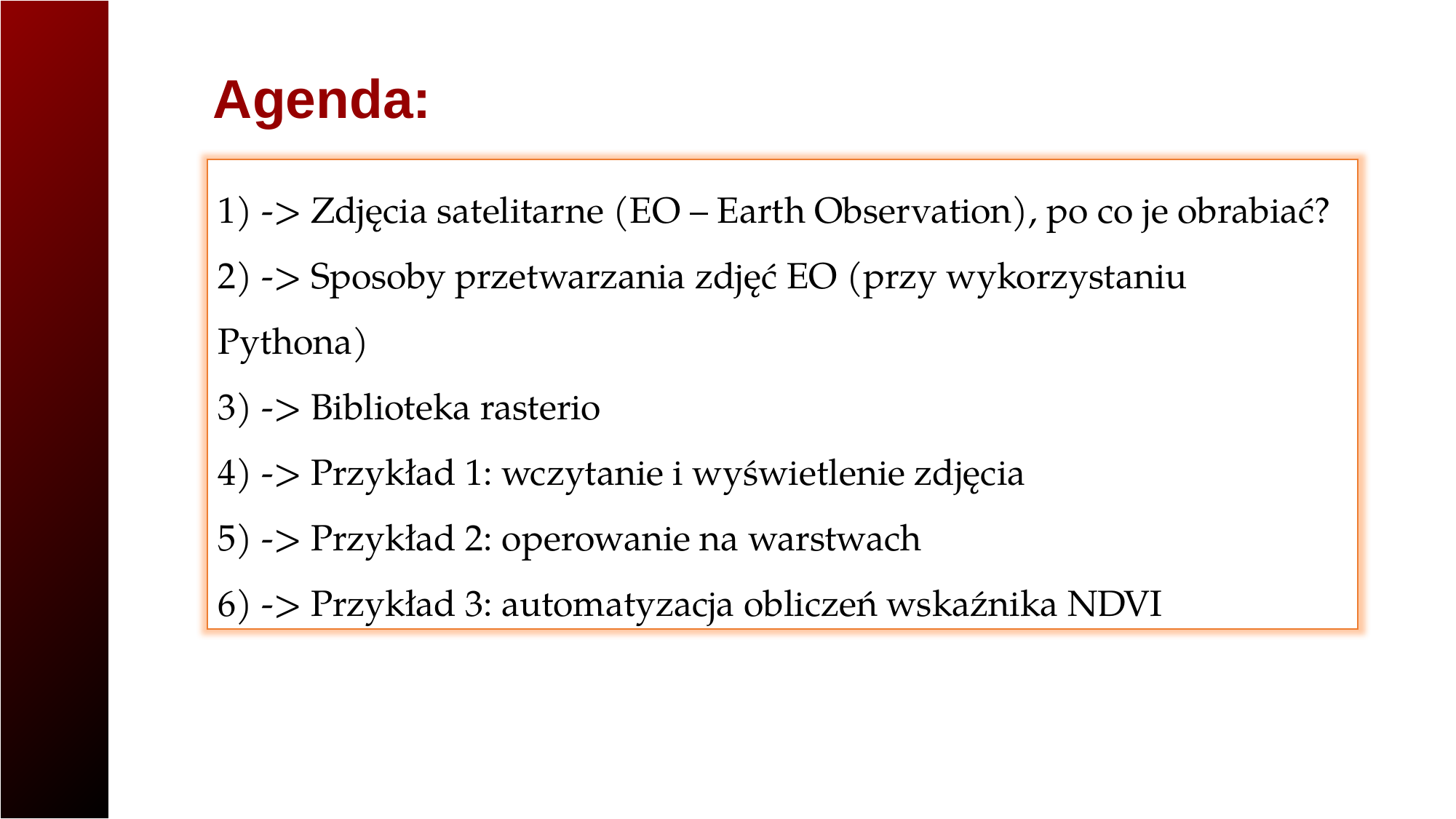

Agenda:
1) -> Zdjęcia satelitarne (EO – Earth Observation), po co je obrabiać?
2) -> Sposoby przetwarzania zdjęć EO (przy wykorzystaniu Pythona)
3) -> Biblioteka rasterio
4) -> Przykład 1: wczytanie i wyświetlenie zdjęcia
5) -> Przykład 2: operowanie na warstwach
6) -> Przykład 3: automatyzacja obliczeń wskaźnika NDVI